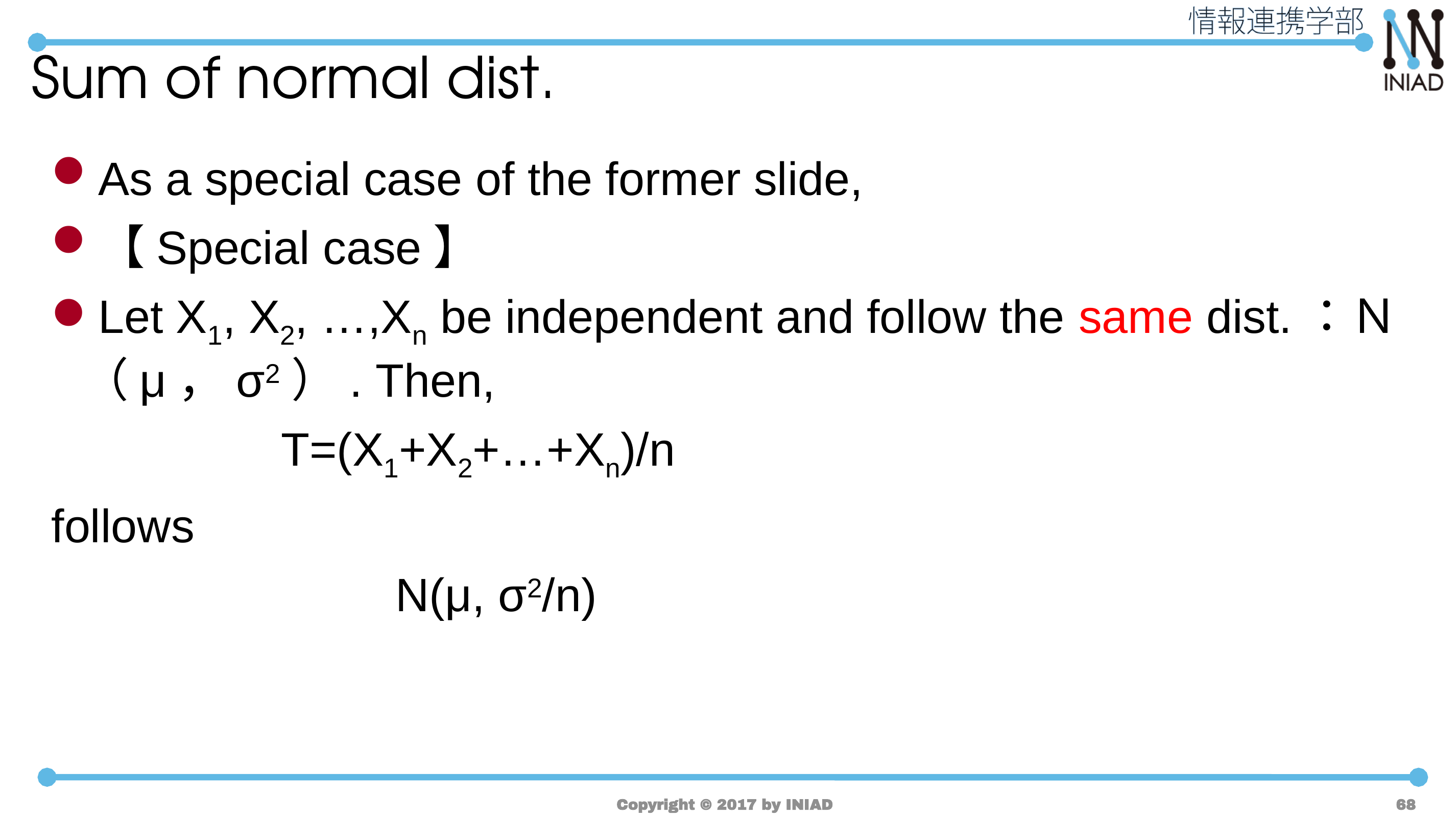

# Sum of normal dist.
As a special case of the former slide,
【Special case】
Let X1, X2, …,Xn be independent and follow the same dist.：Ｎ（μ，σ2）. Then,
 			T=(X1+X2+…+Xn)/n
follows
                             N(μ, σ2/n)
Copyright © 2017 by INIAD
68